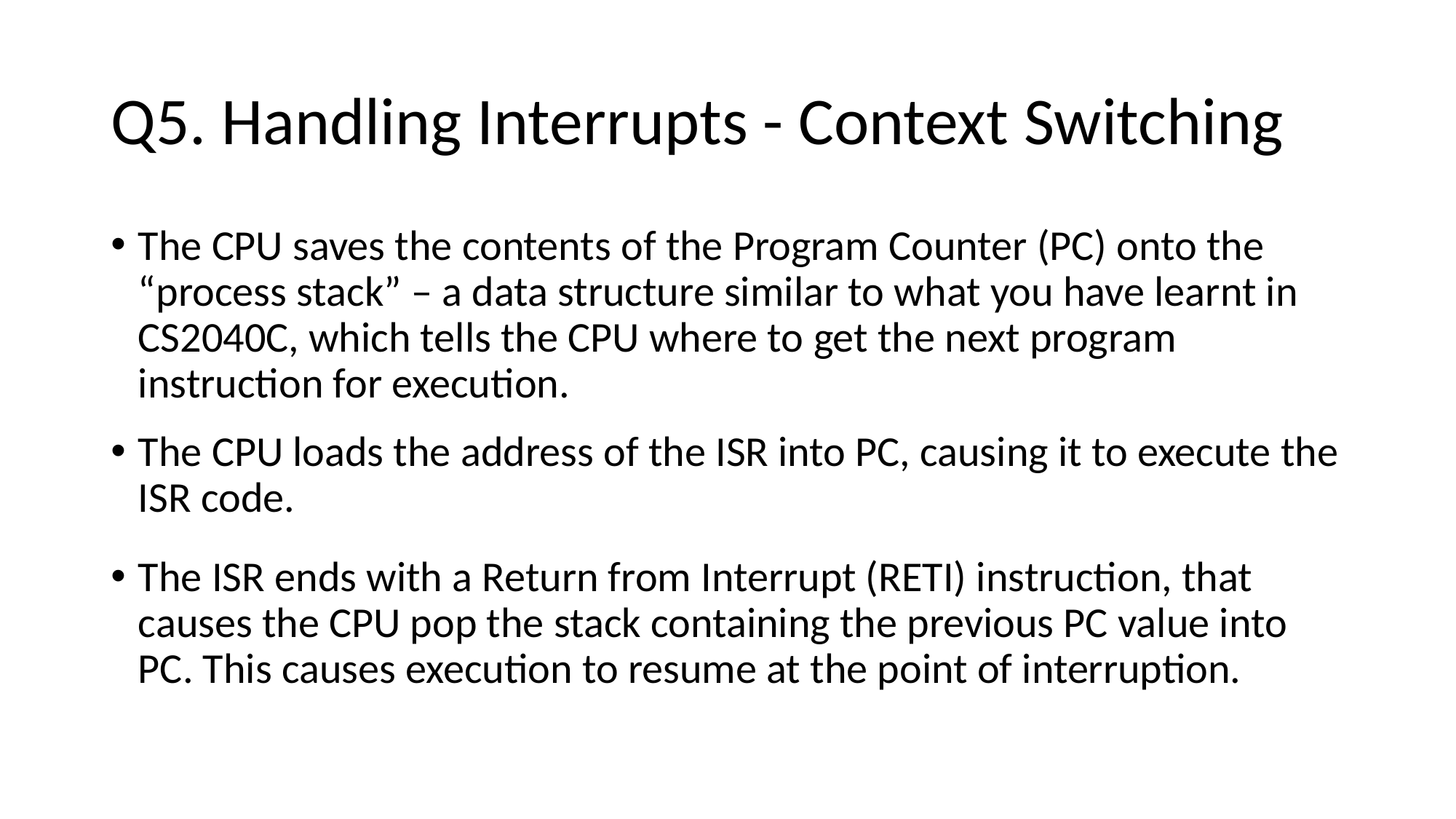

# Q5. Handling Interrupts - Context Switching
The CPU saves the contents of the Program Counter (PC) onto the “process stack” – a data structure similar to what you have learnt in CS2040C, which tells the CPU where to get the next program instruction for execution.

The CPU loads the address of the ISR into PC, causing it to execute the ISR code.

The ISR ends with a Return from Interrupt (RETI) instruction, that causes the CPU pop the stack containing the previous PC value into PC. This causes execution to resume at the point of interruption.